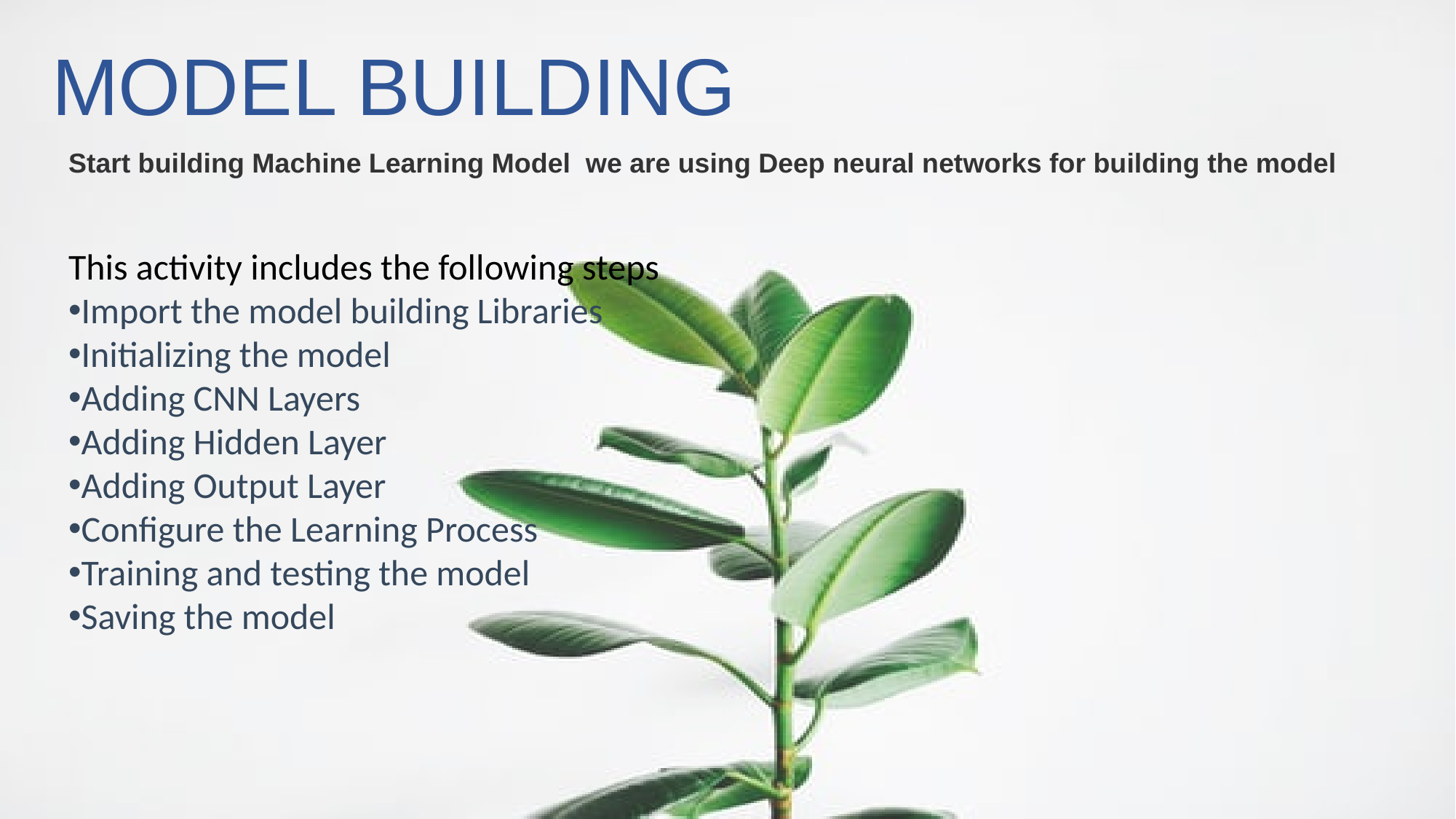

MODEL BUILDING

Start building Machine Learning Model  we are using Deep neural networks for building the model

This activity includes the following steps
Import the model building Libraries
Initializing the model
Adding CNN Layers
Adding Hidden Layer
Adding Output Layer
Configure the Learning Process
Training and testing the model
Saving the model